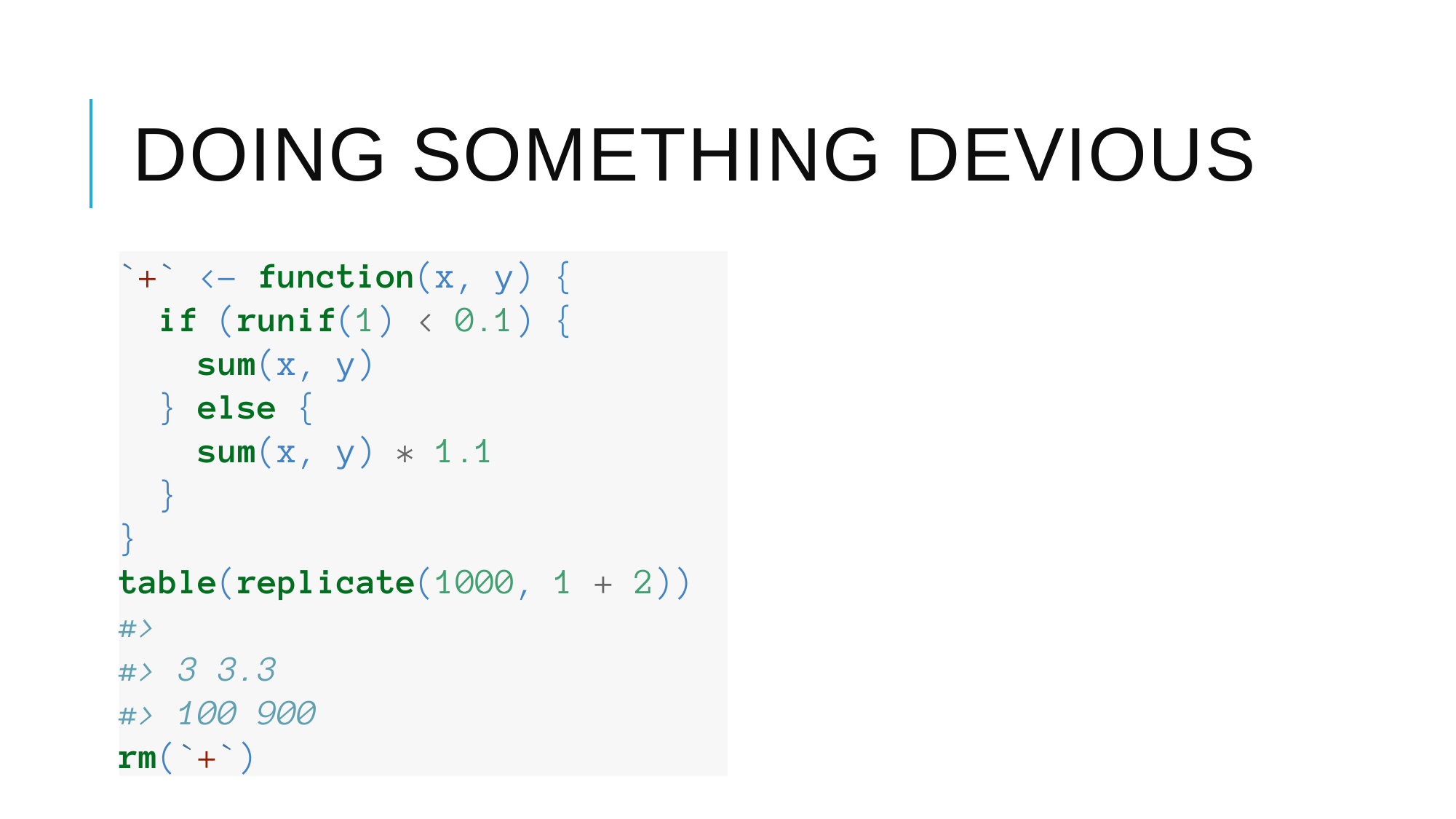

# Doing something devious
`+` <- function(x, y) {
  if (runif(1) < 0.1) {
    sum(x, y)
  } else {
    sum(x, y) * 1.1
  }
}
table(replicate(1000, 1 + 2))
#>
#> 3 3.3
#> 100 900
rm(`+`)